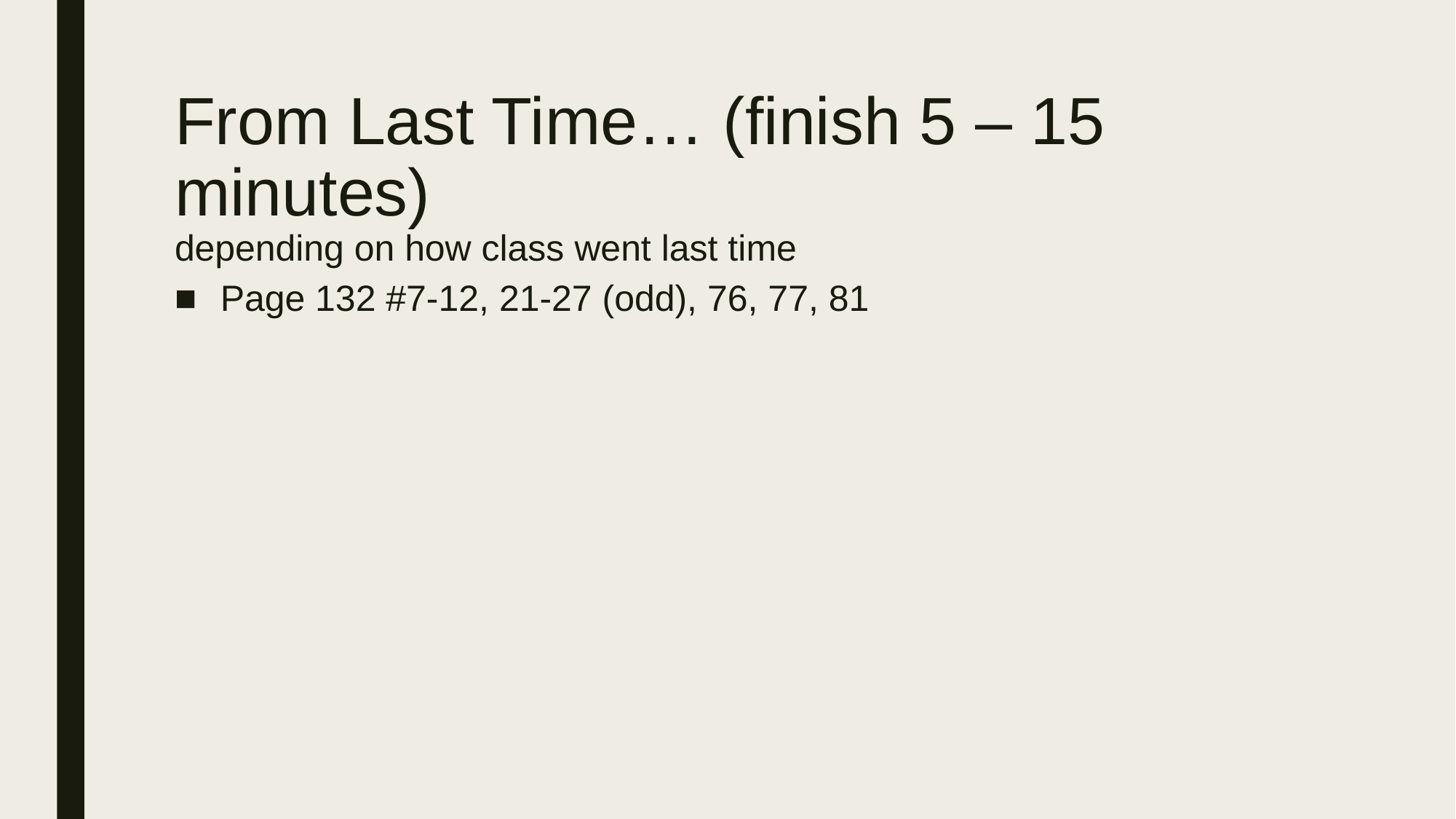

# From Last Time… (finish 5 – 15 minutes) depending on how class went last time
Page 132 #7-12, 21-27 (odd), 76, 77, 81